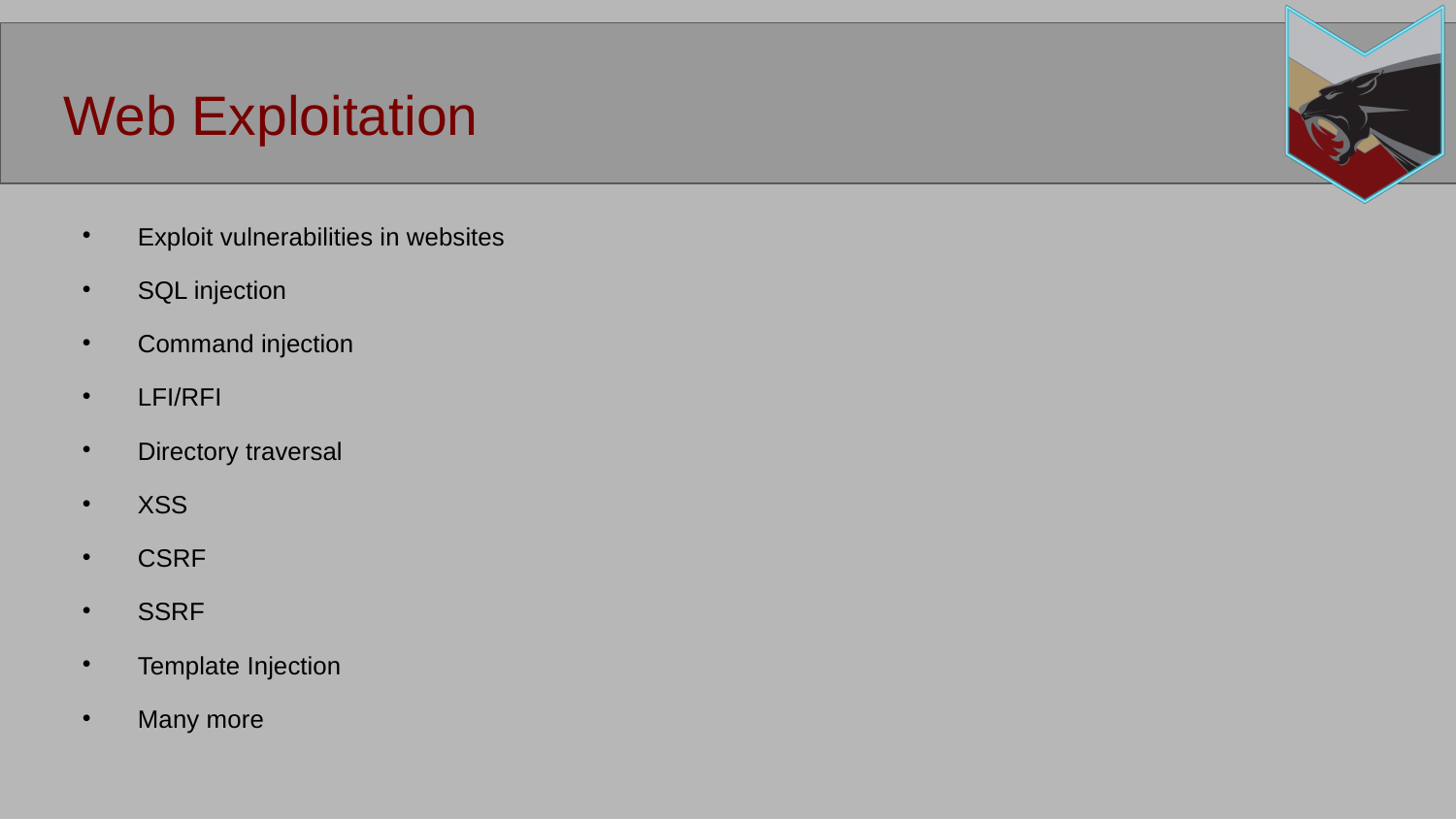

Web Exploitation
Exploit vulnerabilities in websites
SQL injection
Command injection
LFI/RFI
Directory traversal
XSS
CSRF
SSRF
Template Injection
Many more